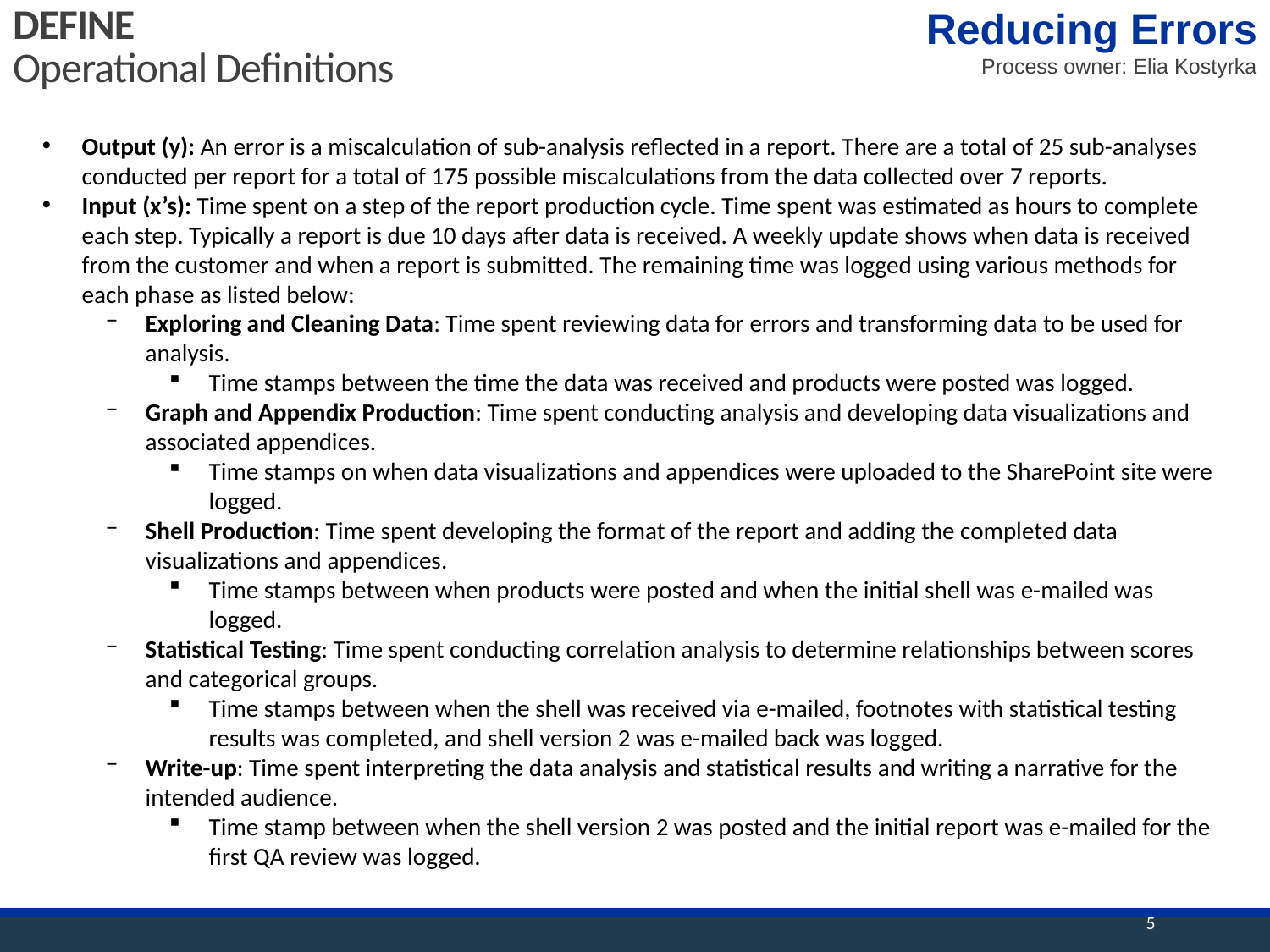

Reducing Errors
Process owner: Elia Kostyrka
# DEFINE Operational Definitions

Output (y): An error is a miscalculation of sub-analysis reflected in a report. There are a total of 25 sub-analyses conducted per report for a total of 175 possible miscalculations from the data collected over 7 reports.
Input (x’s): Time spent on a step of the report production cycle. Time spent was estimated as hours to complete each step. Typically a report is due 10 days after data is received. A weekly update shows when data is received from the customer and when a report is submitted. The remaining time was logged using various methods for each phase as listed below:
Exploring and Cleaning Data: Time spent reviewing data for errors and transforming data to be used for analysis.
Time stamps between the time the data was received and products were posted was logged.
Graph and Appendix Production: Time spent conducting analysis and developing data visualizations and associated appendices.
Time stamps on when data visualizations and appendices were uploaded to the SharePoint site were logged.
Shell Production: Time spent developing the format of the report and adding the completed data visualizations and appendices.
Time stamps between when products were posted and when the initial shell was e-mailed was logged.
Statistical Testing: Time spent conducting correlation analysis to determine relationships between scores and categorical groups.
Time stamps between when the shell was received via e-mailed, footnotes with statistical testing results was completed, and shell version 2 was e-mailed back was logged.
Write-up: Time spent interpreting the data analysis and statistical results and writing a narrative for the intended audience.
Time stamp between when the shell version 2 was posted and the initial report was e-mailed for the first QA review was logged.
5